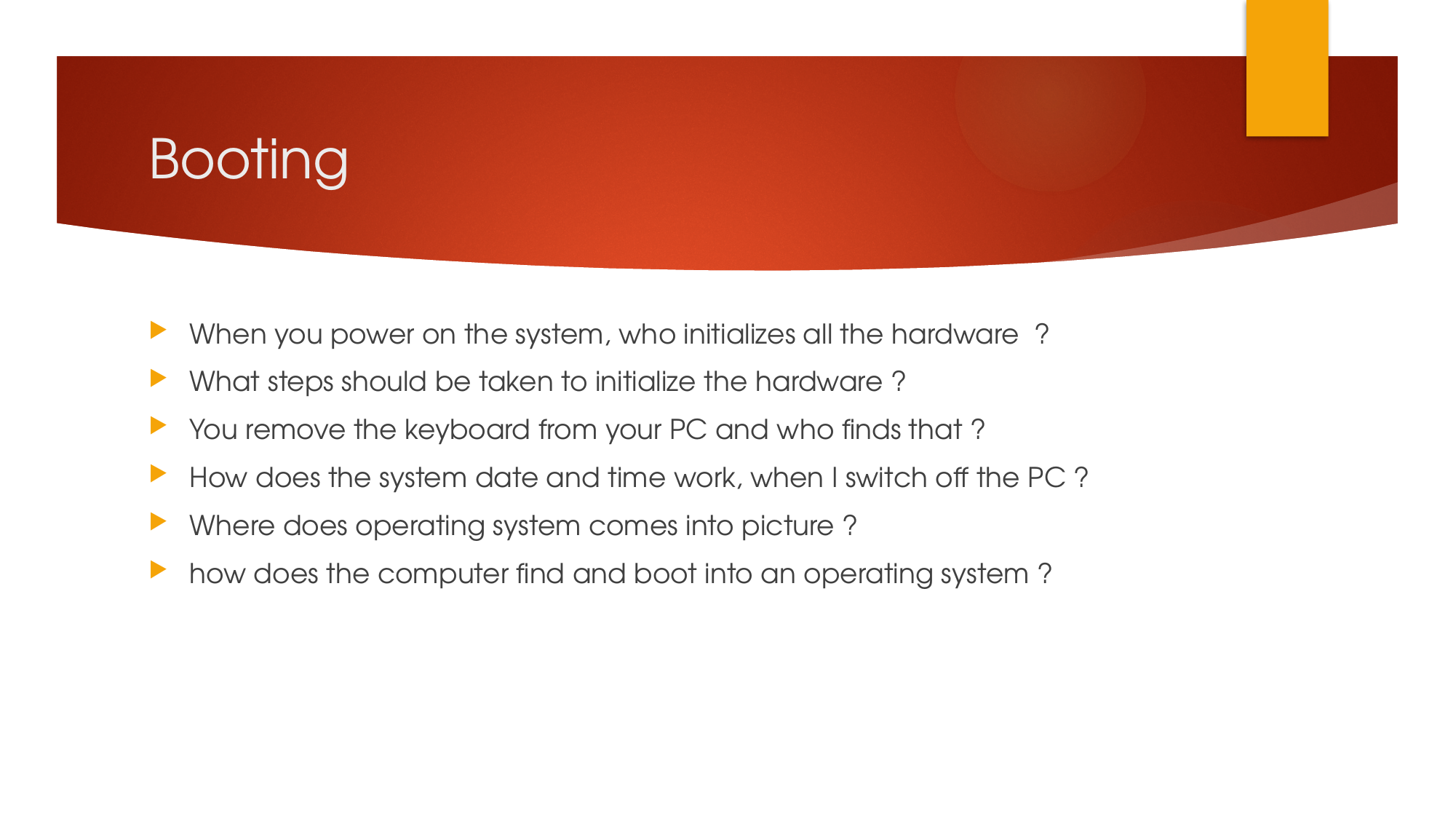

# Booting
When you power on the system, who initializes all the hardware  ?
What steps should be taken to initialize the hardware ?
You remove the keyboard from your PC and who finds that ?
How does the system date and time work, when I switch off the PC ?
Where does operating system comes into picture ?
how does the computer find and boot into an operating system ?